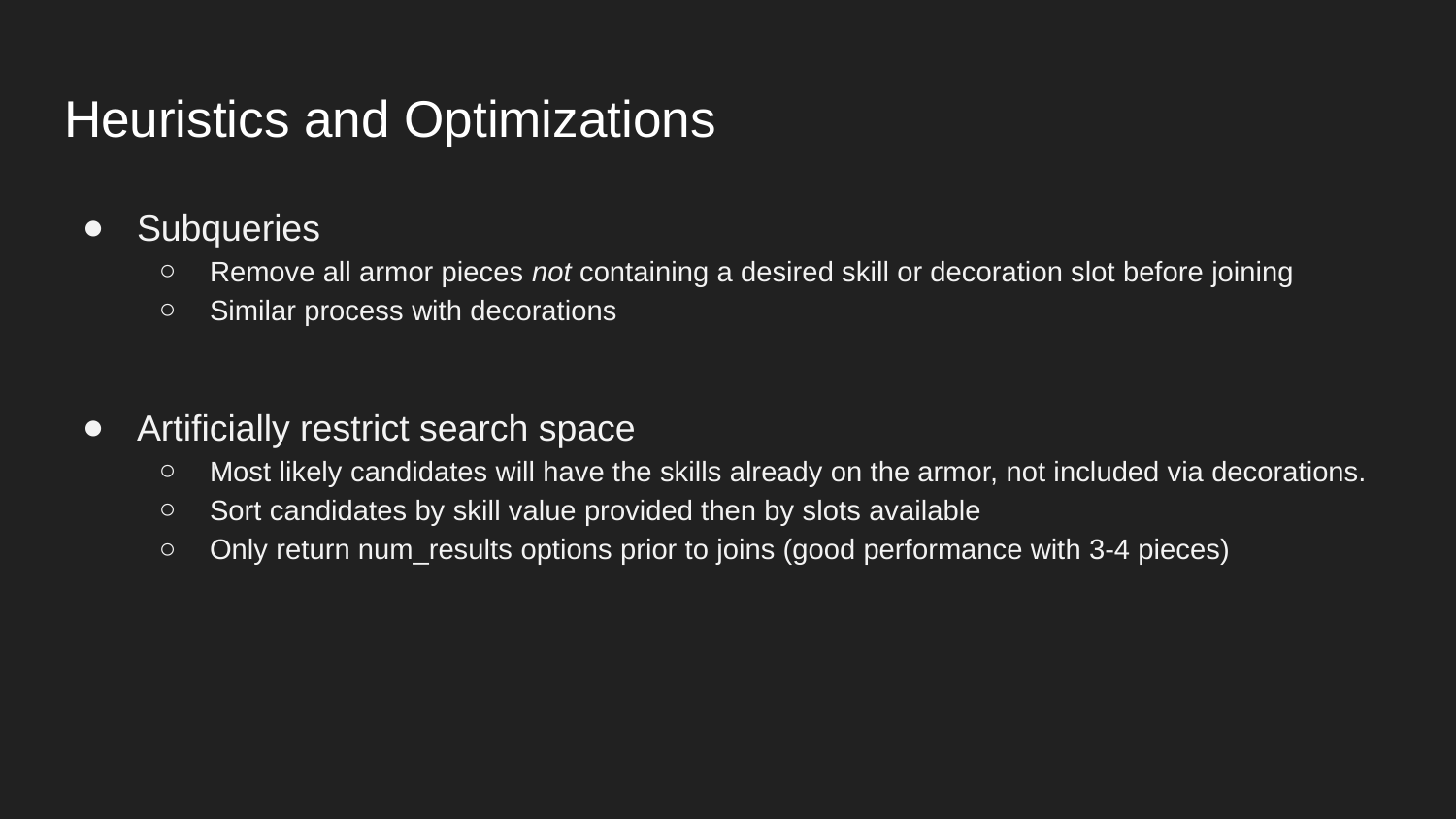

# Heuristics and Optimizations
Subqueries
Remove all armor pieces not containing a desired skill or decoration slot before joining
Similar process with decorations

Artificially restrict search space
Most likely candidates will have the skills already on the armor, not included via decorations.
Sort candidates by skill value provided then by slots available
Only return num_results options prior to joins (good performance with 3-4 pieces)